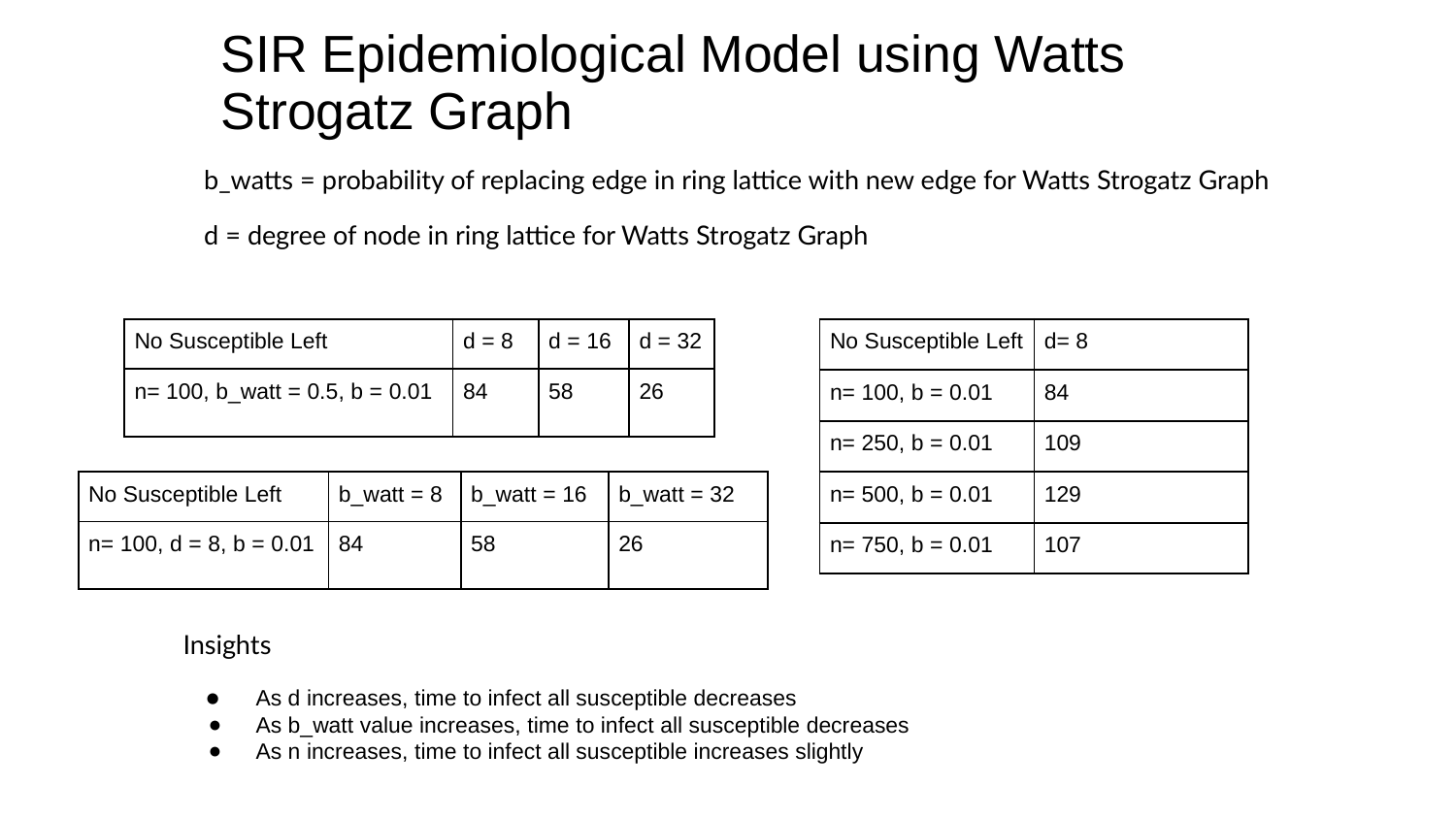

# SIR Epidemiological Model using Watts Strogatz Graph
b_watts = probability of replacing edge in ring lattice with new edge for Watts Strogatz Graph
d = degree of node in ring lattice for Watts Strogatz Graph
| No Susceptible Left | d= 8 |
| --- | --- |
| n= 100, b = 0.01 | 84 |
| n= 250, b = 0.01 | 109 |
| n= 500, b = 0.01 | 129 |
| n= 750, b = 0.01 | 107 |
| No Susceptible Left | d = 8 | d = 16 | d = 32 |
| --- | --- | --- | --- |
| n= 100, b\_watt = 0.5, b = 0.01 | 84 | 58 | 26 |
| No Susceptible Left | b\_watt = 8 | b\_watt = 16 | b\_watt = 32 |
| --- | --- | --- | --- |
| n= 100, d = 8, b = 0.01 | 84 | 58 | 26 |
Insights
As d increases, time to infect all susceptible decreases
As b_watt value increases, time to infect all susceptible decreases
As n increases, time to infect all susceptible increases slightly